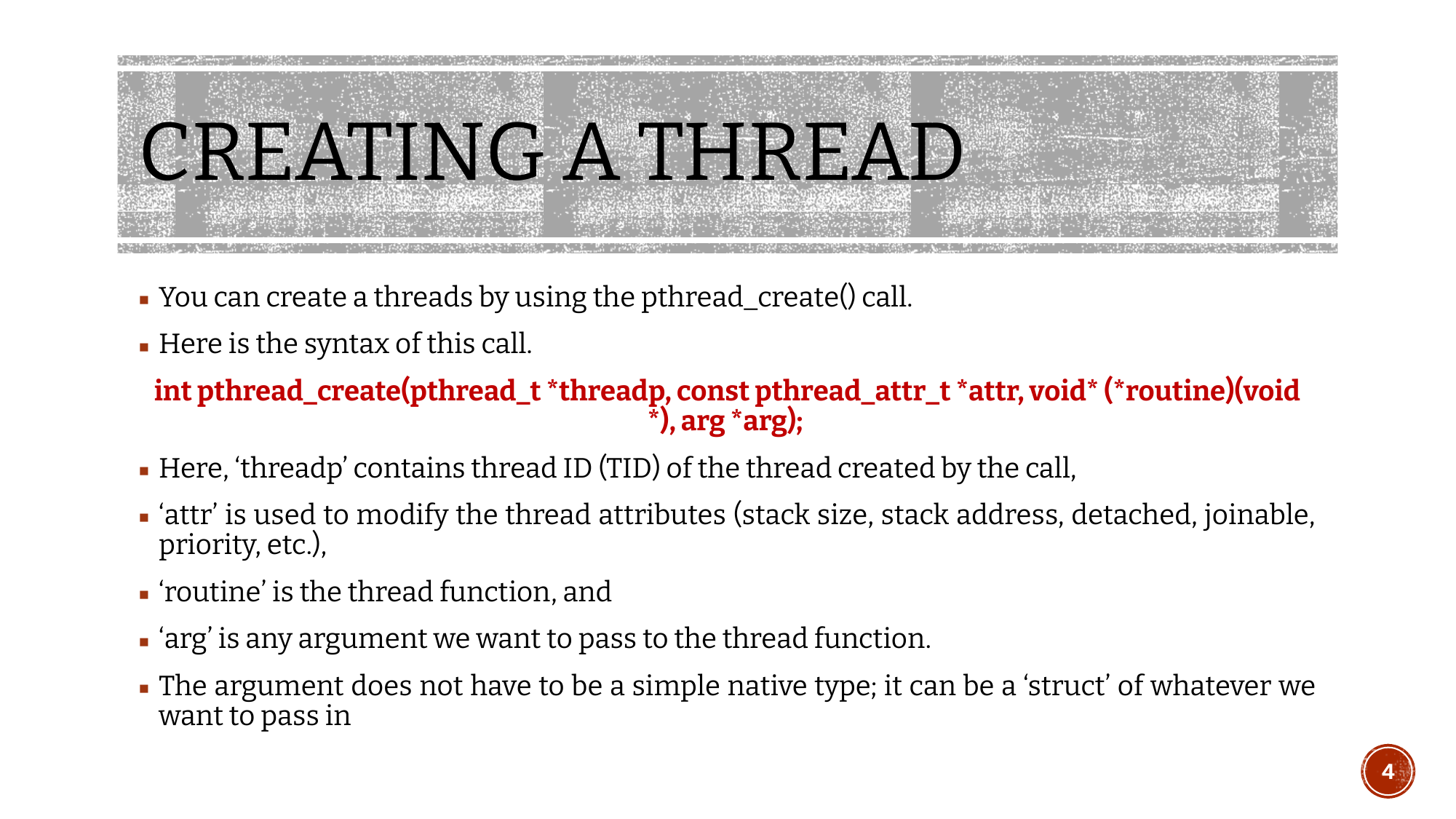

# CREATING A THREAD

You can create a threads by using the pthread_create() call.
Here is the syntax of this call.
int pthread_create(pthread_t *threadp, const pthread_attr_t *attr, void* (*routine)(void *), arg *arg);
Here, ‘threadp’ contains thread ID (TID) of the thread created by the call,
‘attr’ is used to modify the thread attributes (stack size, stack address, detached, joinable, priority, etc.),
‘routine’ is the thread function, and
‘arg’ is any argument we want to pass to the thread function.
The argument does not have to be a simple native type; it can be a ‘struct’ of whatever we want to pass in

4